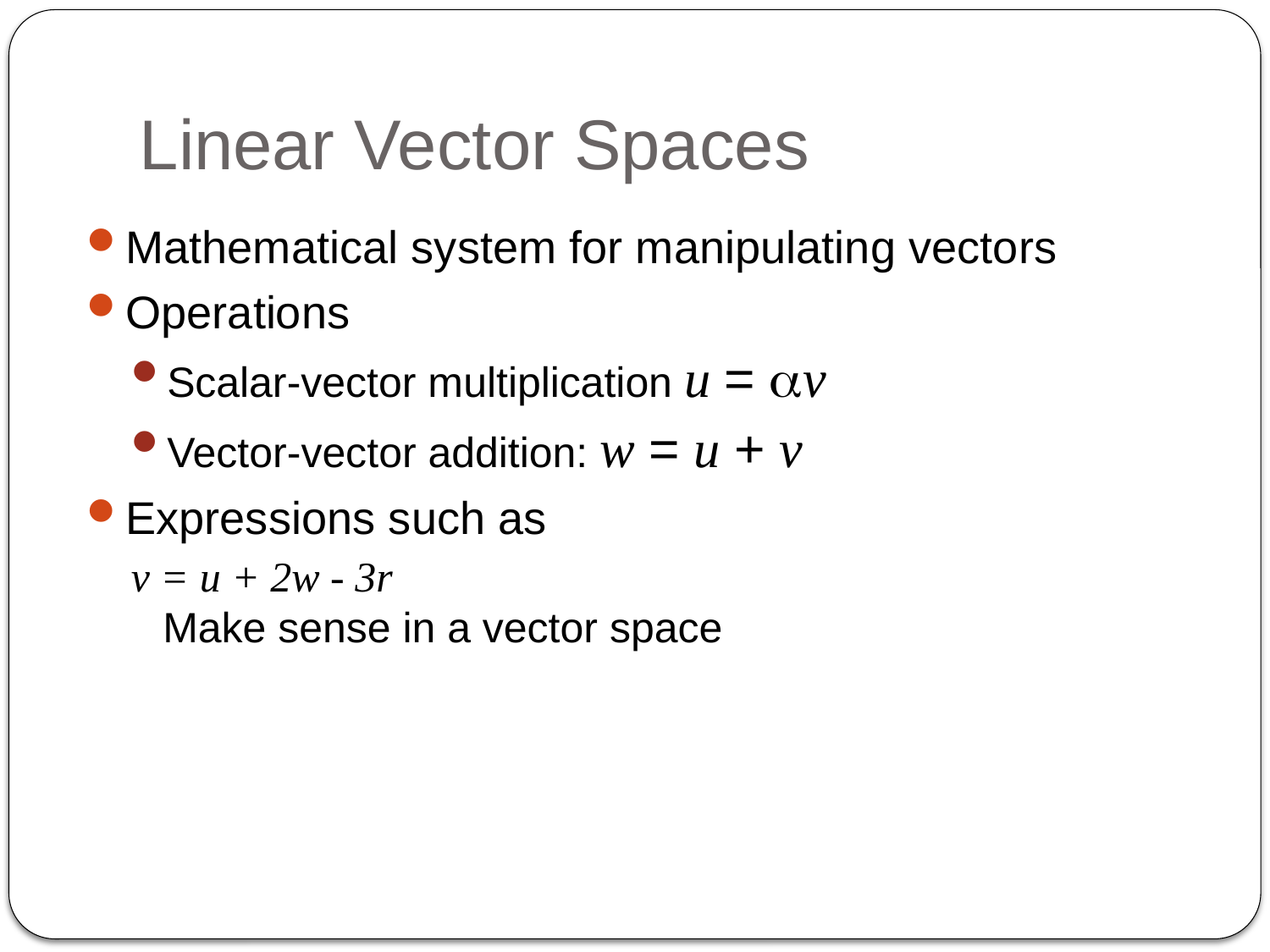

# Linear Vector Spaces
Mathematical system for manipulating vectors
Operations
Scalar-vector multiplication u = αv
Vector-vector addition: w = u + v
Expressions such as
v = u + 2w - 3r
Make sense in a vector space